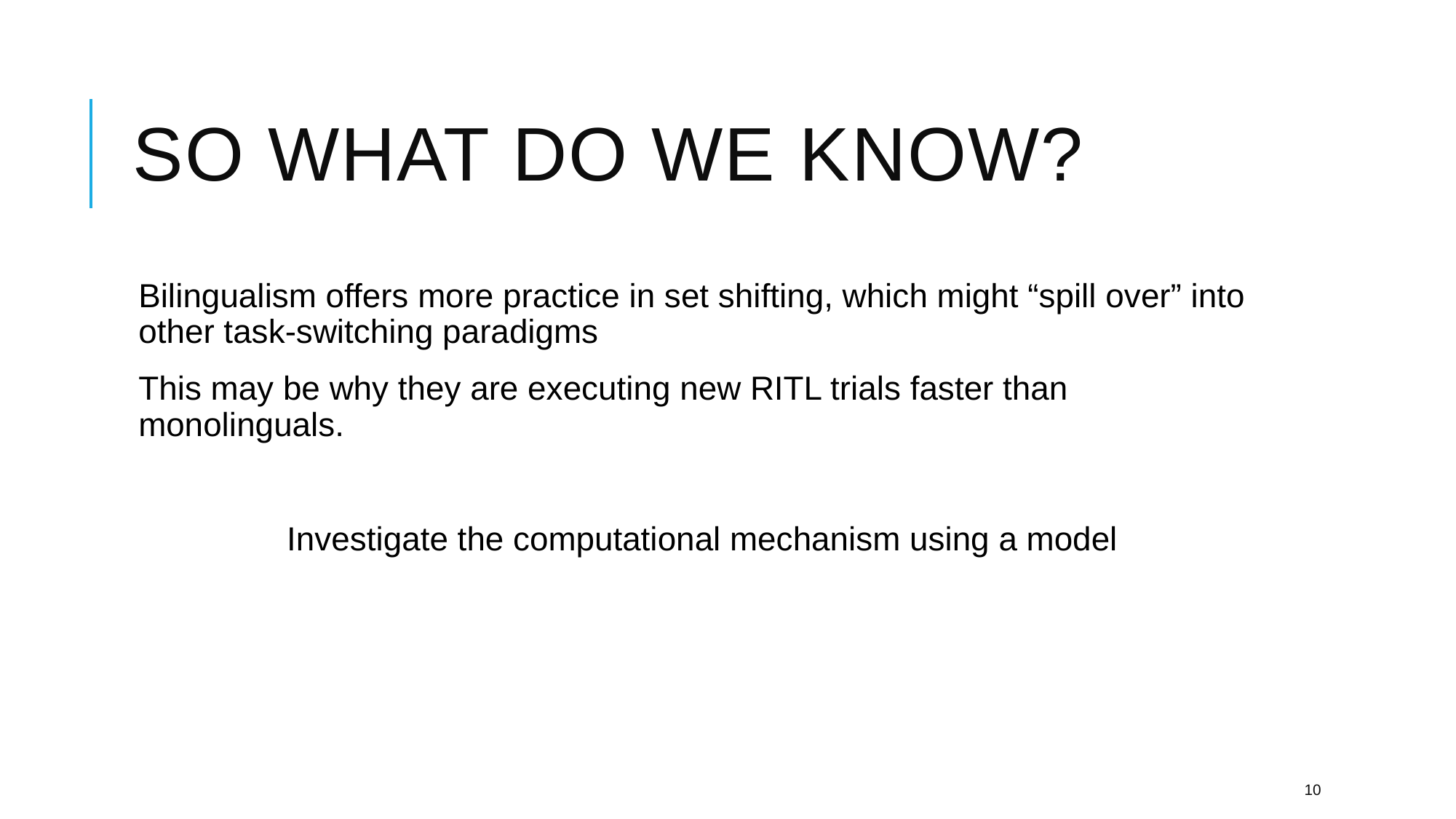

# So what do we know?
Bilingualism offers more practice in set shifting, which might “spill over” into other task-switching paradigms
This may be why they are executing new RITL trials faster than monolinguals.

Investigate the computational mechanism using a model
10